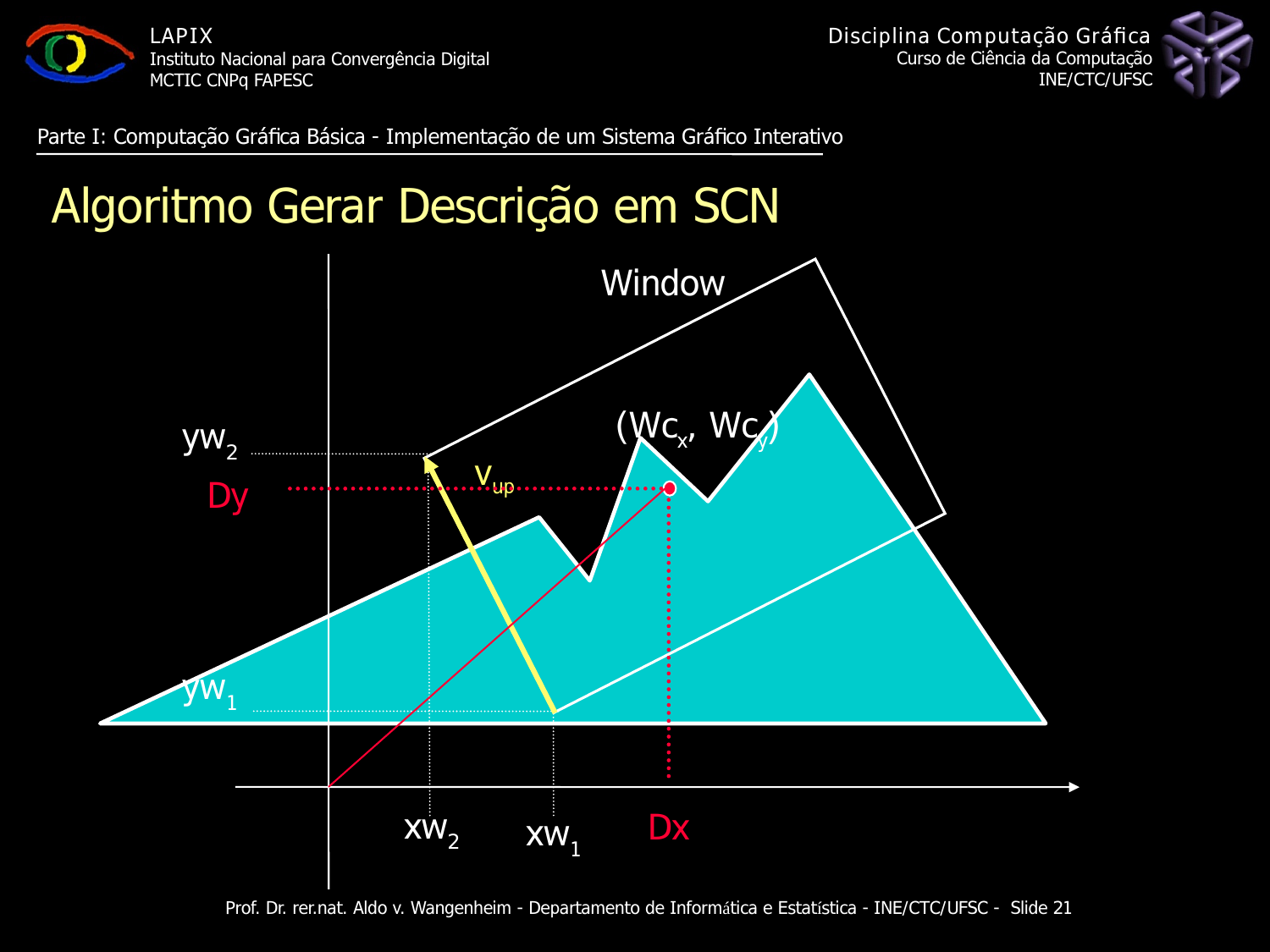

Algoritmo Gerar Descrição em SCN

Window

(Wcx, Wcy)
yw2
vup

Dy

Dx

yw1

xw2
xw1